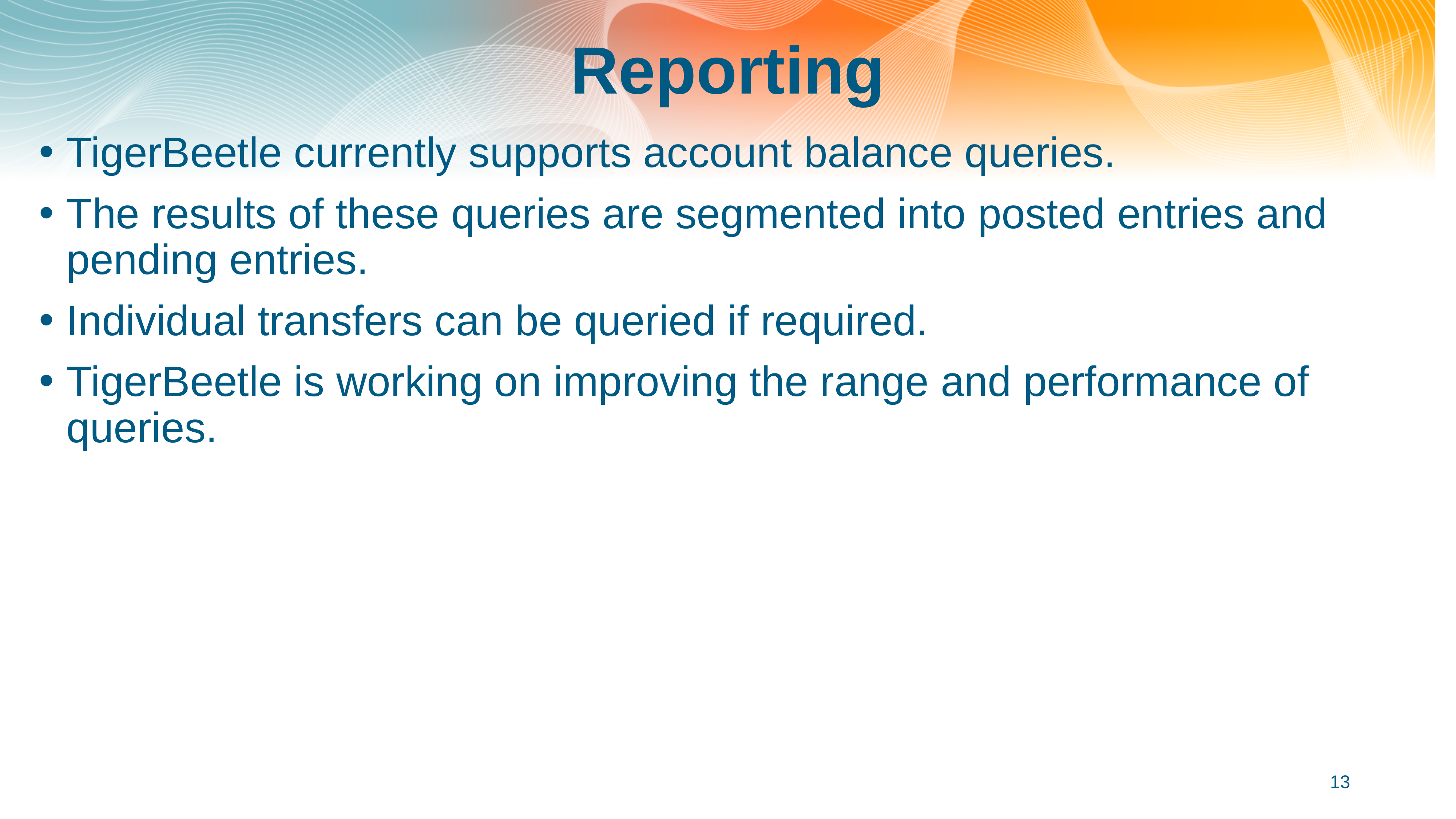

# Reporting
TigerBeetle currently supports account balance queries.
The results of these queries are segmented into posted entries and pending entries.
Individual transfers can be queried if required.
TigerBeetle is working on improving the range and performance of queries.
13